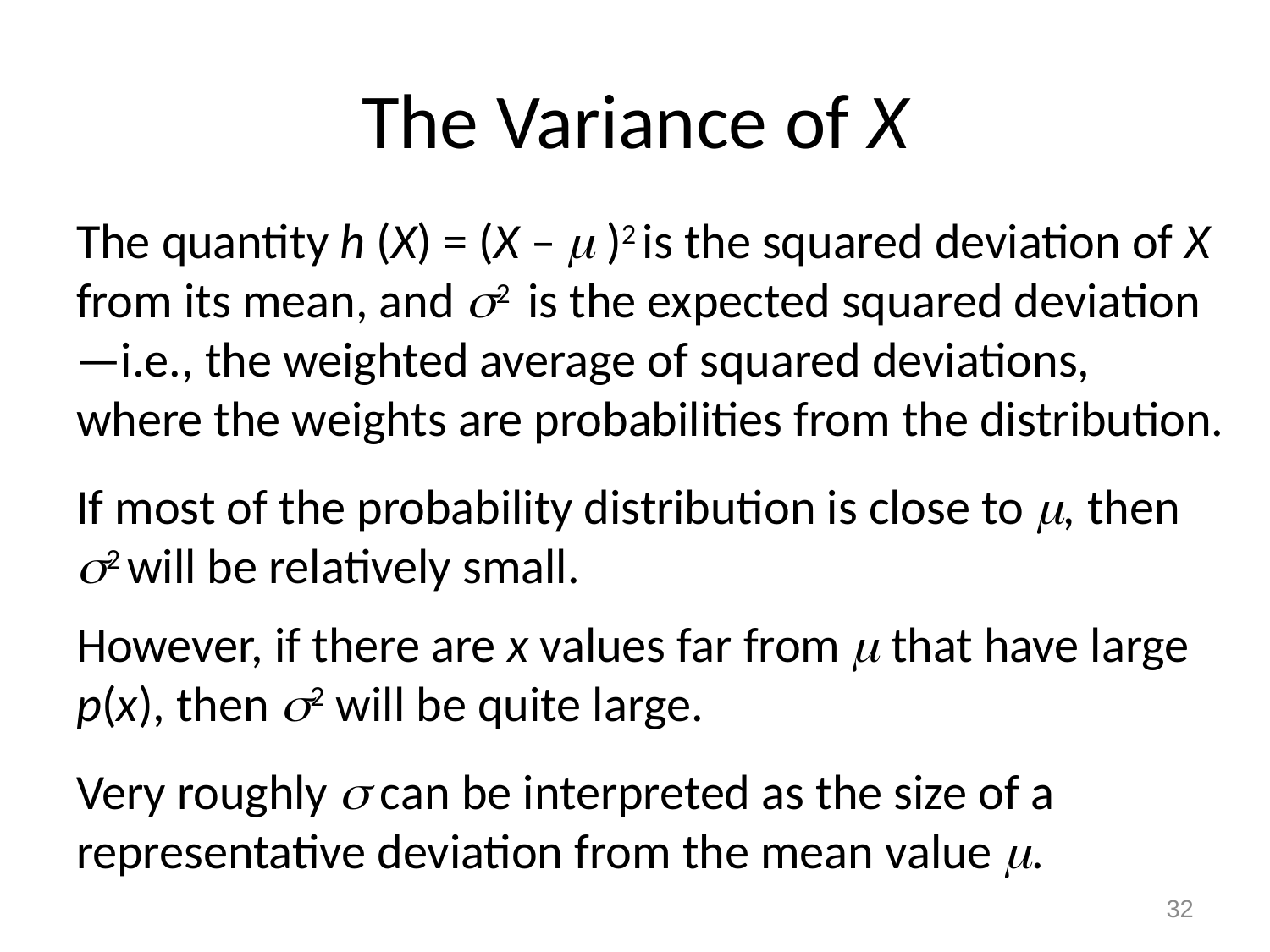

# The Variance of X
The quantity h (X) = (X – μ )2 is the squared deviation of X from its mean, and σ2  is the expected squared deviation—i.e., the weighted average of squared deviations, where the weights are probabilities from the distribution.
If most of the probability distribution is close to μ, then σ2 will be relatively small.
However, if there are x values far from μ that have large p(x), then σ2 will be quite large.
Very roughly σ can be interpreted as the size of a representative deviation from the mean value μ.
32